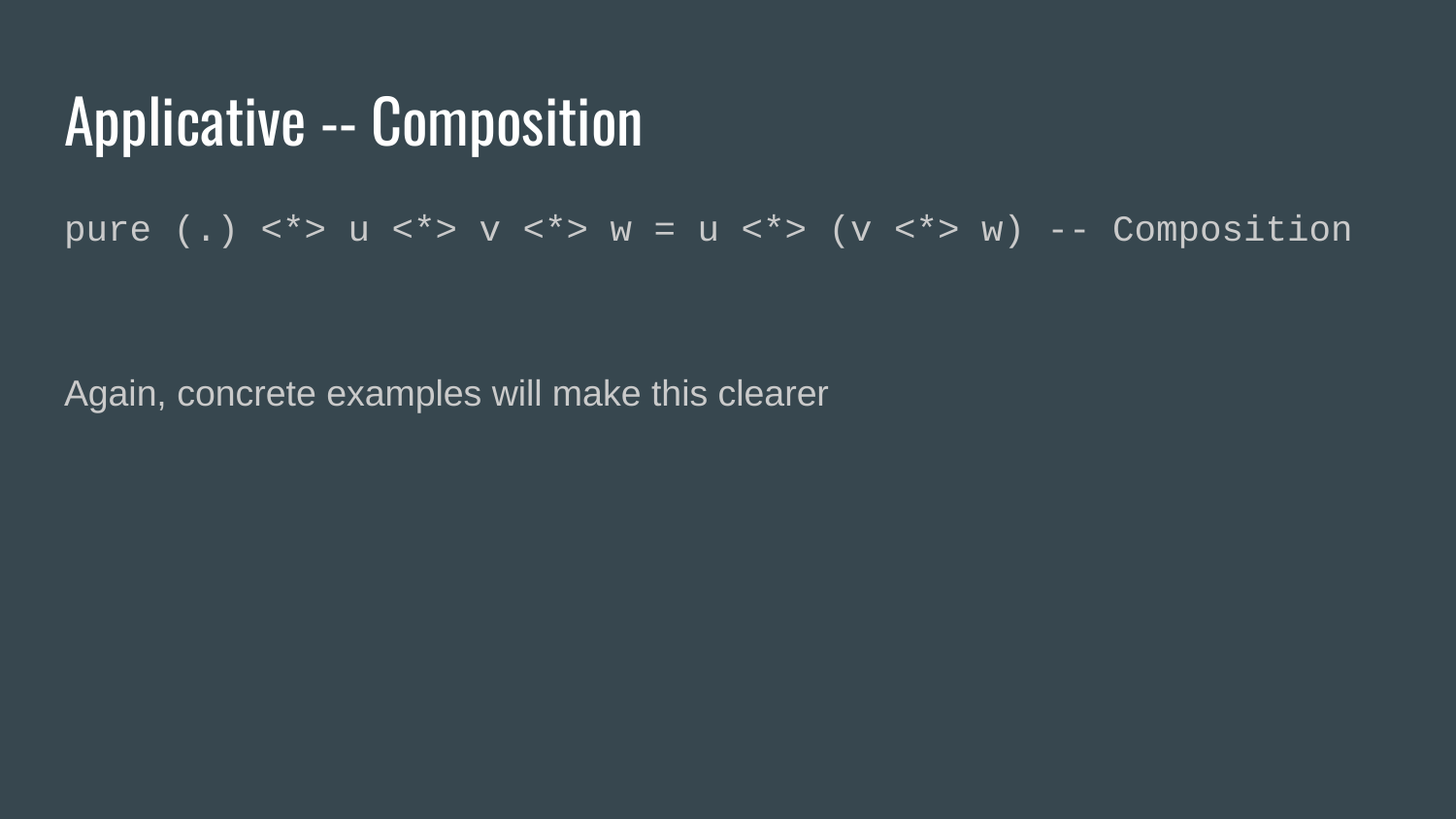

# Applicative -- Composition
pure (.) <*> u <*> v <*> w = u <*> (v <*> w) -- Composition

Again, concrete examples will make this clearer